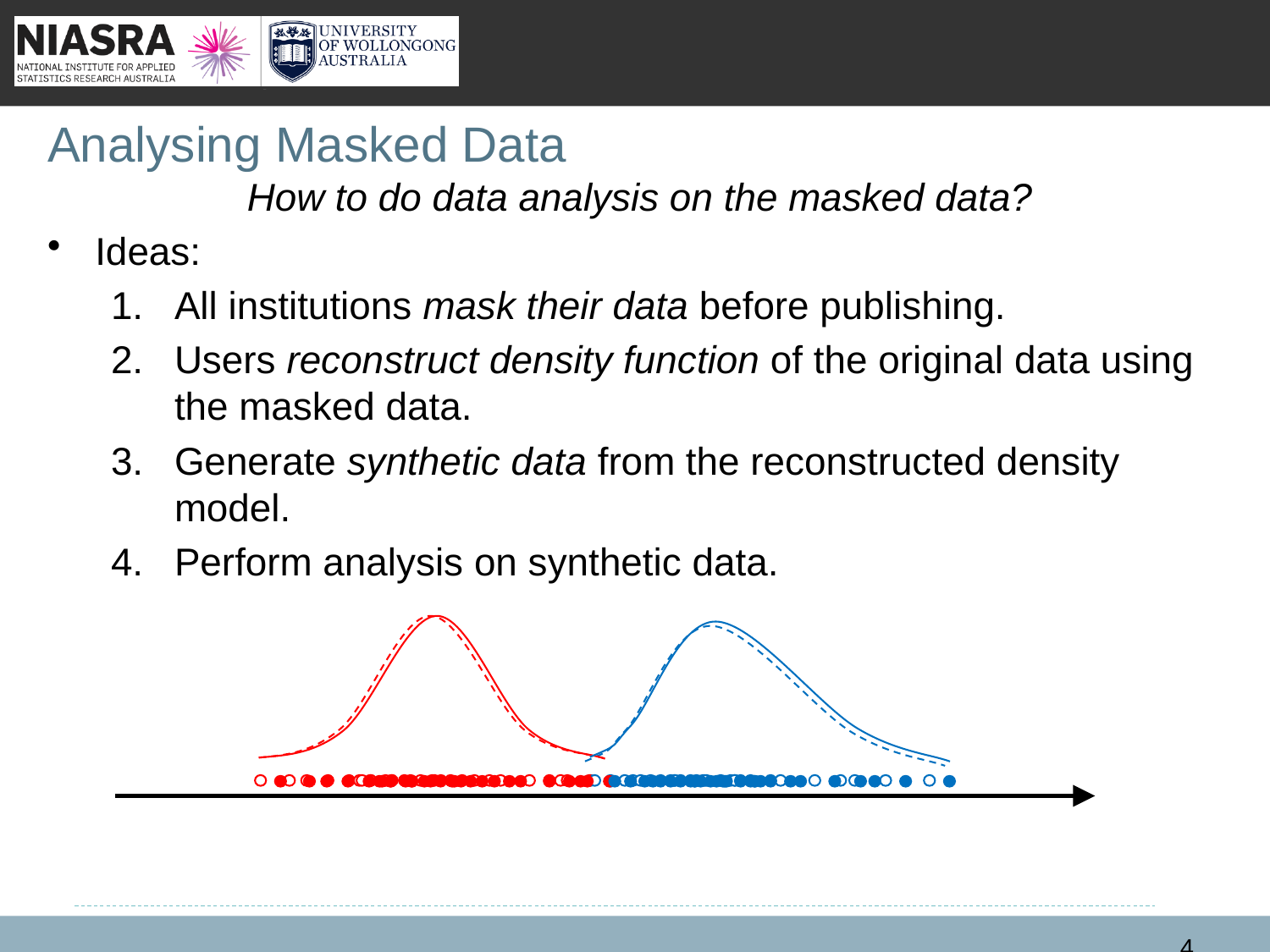

Analysing Masked Data
How to do data analysis on the masked data?
Ideas:
All institutions mask their data before publishing.
Users reconstruct density function of the original data using the masked data.
Generate synthetic data from the reconstructed density model.
Perform analysis on synthetic data.

4